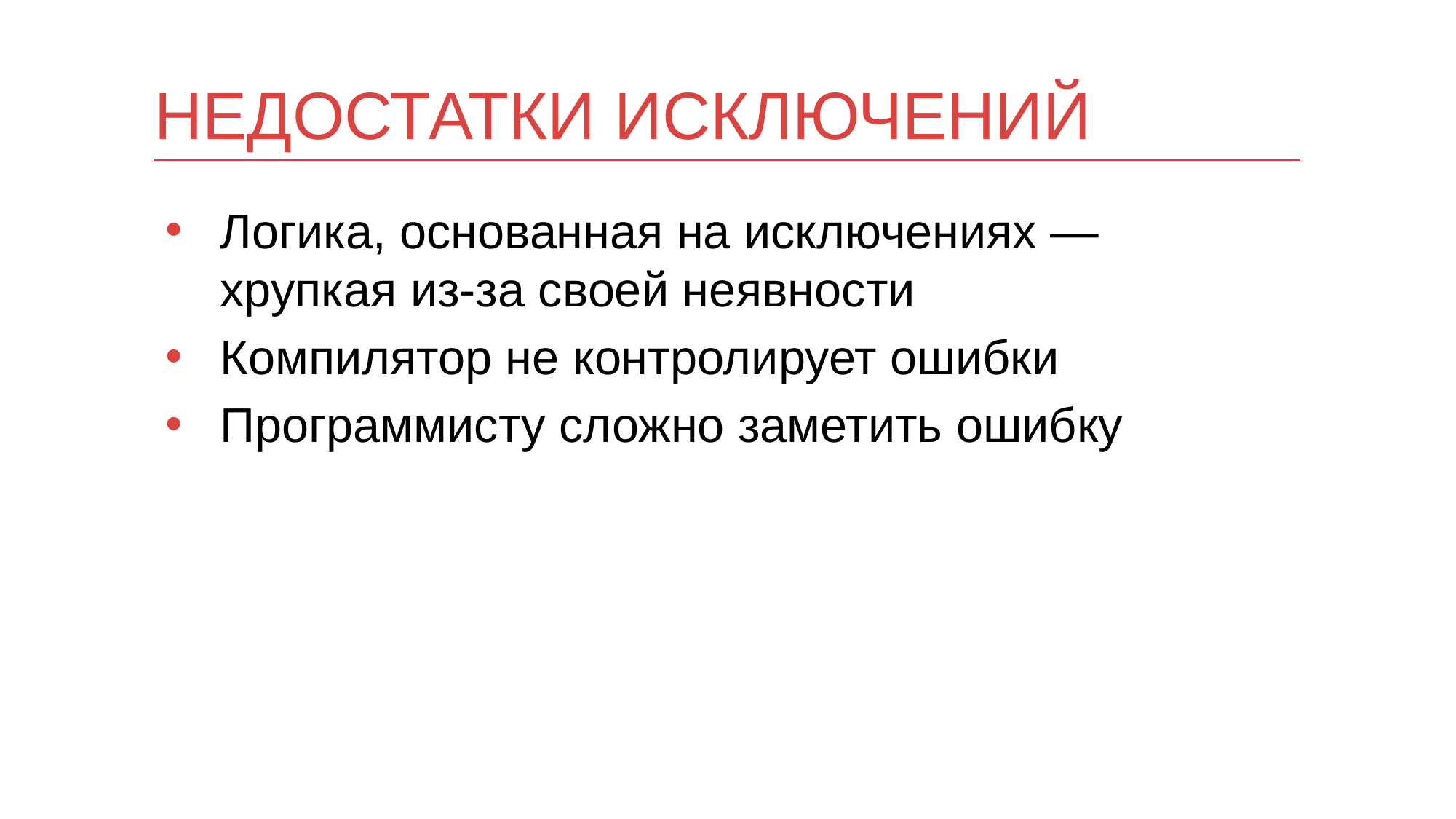

# Недостатки исключений
Логика, основанная на исключениях — хрупкая из-за своей неявности
Компилятор не контролирует ошибки
Программисту сложно заметить ошибку